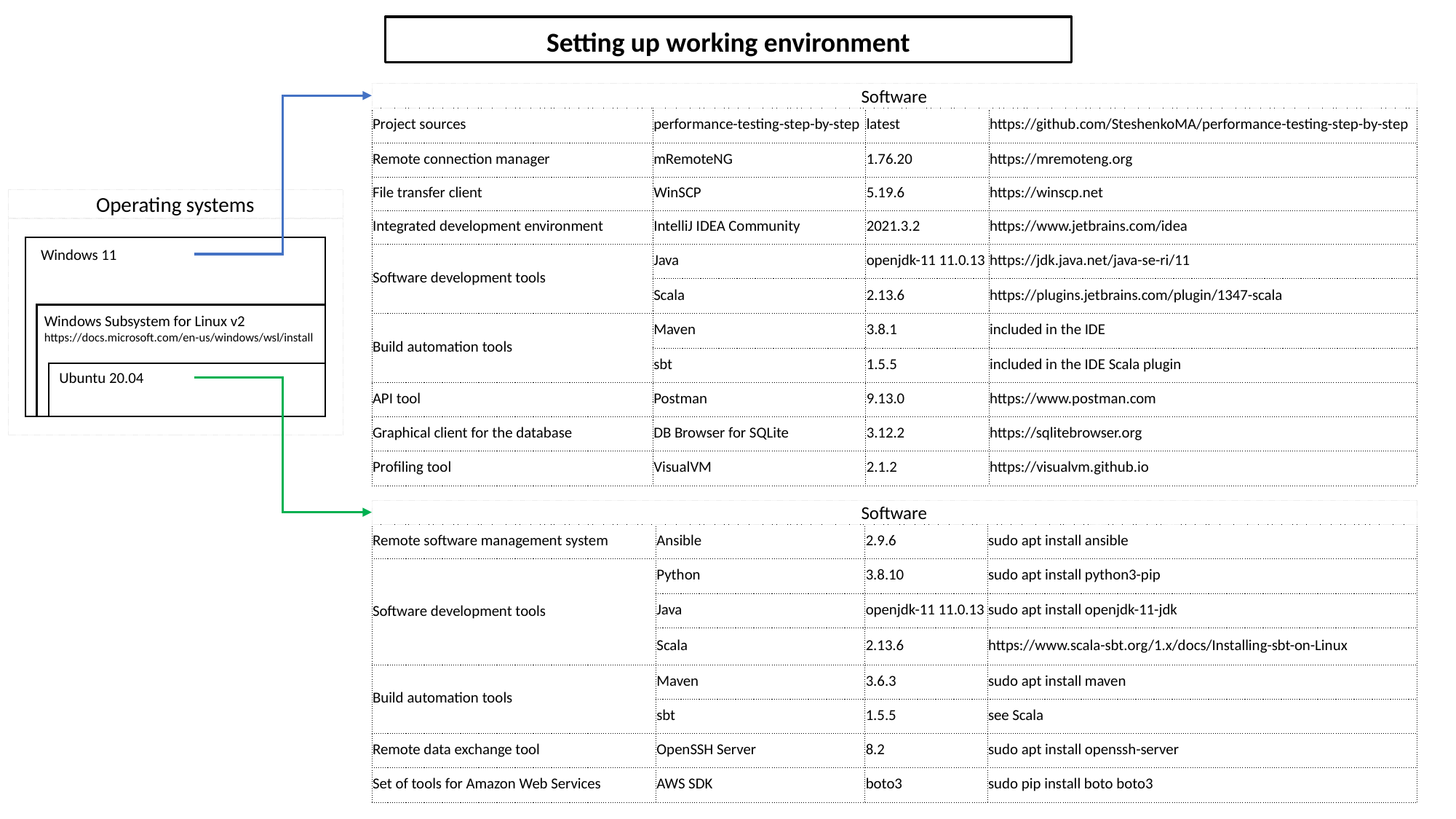

Setting up working environment
Software
| Project sources | performance-testing-step-by-step | latest | https://github.com/SteshenkoMA/performance-testing-step-by-step |
| --- | --- | --- | --- |
| Remote connection manager | mRemoteNG | 1.76.20 | https://mremoteng.org |
| File transfer client | WinSCP | 5.19.6 | https://winscp.net |
| Integrated development environment | IntelliJ IDEA Community | 2021.3.2 | https://www.jetbrains.com/idea |
| Software development tools | Java | openjdk-11 11.0.13 | https://jdk.java.net/java-se-ri/11 |
|  | Scala | 2.13.6 | https://plugins.jetbrains.com/plugin/1347-scala |
| Build automation tools | Maven | 3.8.1 | included in the IDE |
|  | sbt | 1.5.5 | included in the IDE Scala plugin |
| API tool | Postman | 9.13.0 | https://www.postman.com |
| Graphical client for the database | DB Browser for SQLite | 3.12.2 | https://sqlitebrowser.org |
| Profiling tool | VisualVM | 2.1.2 | https://visualvm.github.io |
Operating systems

Windows 11

Windows Subsystem for Linux v2
https://docs.microsoft.com/en-us/windows/wsl/install

Ubuntu 20.04
Software
| Remote software management system | Ansible | 2.9.6 | sudo apt install ansible |
| --- | --- | --- | --- |
| Software development tools | Python | 3.8.10 | sudo apt install python3-pip |
|  | Java | openjdk-11 11.0.13 | sudo apt install openjdk-11-jdk |
|  | Scala | 2.13.6 | https://www.scala-sbt.org/1.x/docs/Installing-sbt-on-Linux |
| Build automation tools | Maven | 3.6.3 | sudo apt install maven |
|  | sbt | 1.5.5 | see Scala |
| Remote data exchange tool | OpenSSH Server | 8.2 | sudo apt install openssh-server |
| Set of tools for Amazon Web Services | AWS SDK | boto3 | sudo pip install boto boto3 |